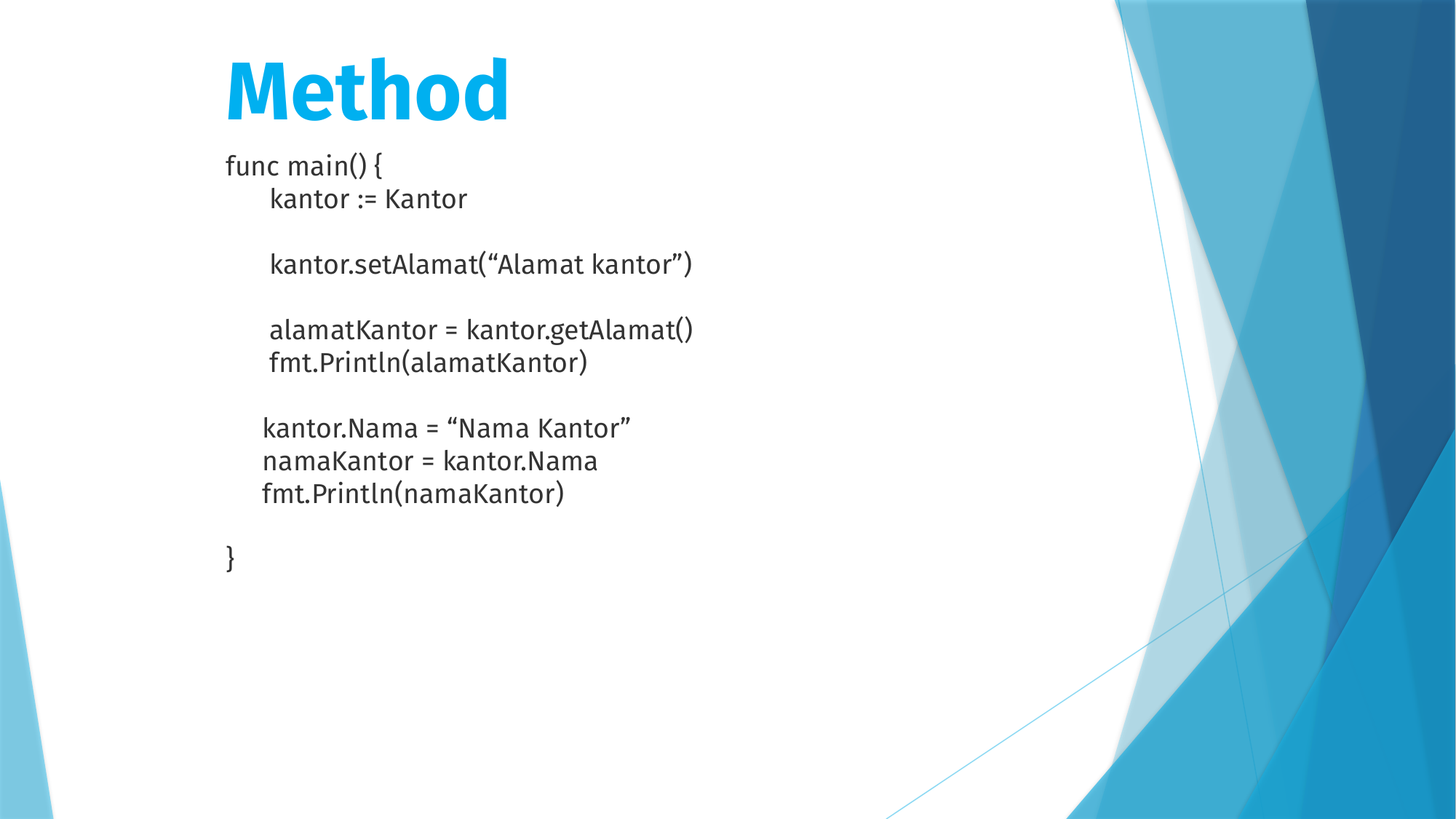

Method
func main() {
      kantor := Kantor

      kantor.setAlamat(“Alamat kantor”)

      alamatKantor = kantor.getAlamat()
      fmt.Println(alamatKantor)

     kantor.Nama = “Nama Kantor”
     namaKantor = kantor.Nama
     fmt.Println(namaKantor)

}